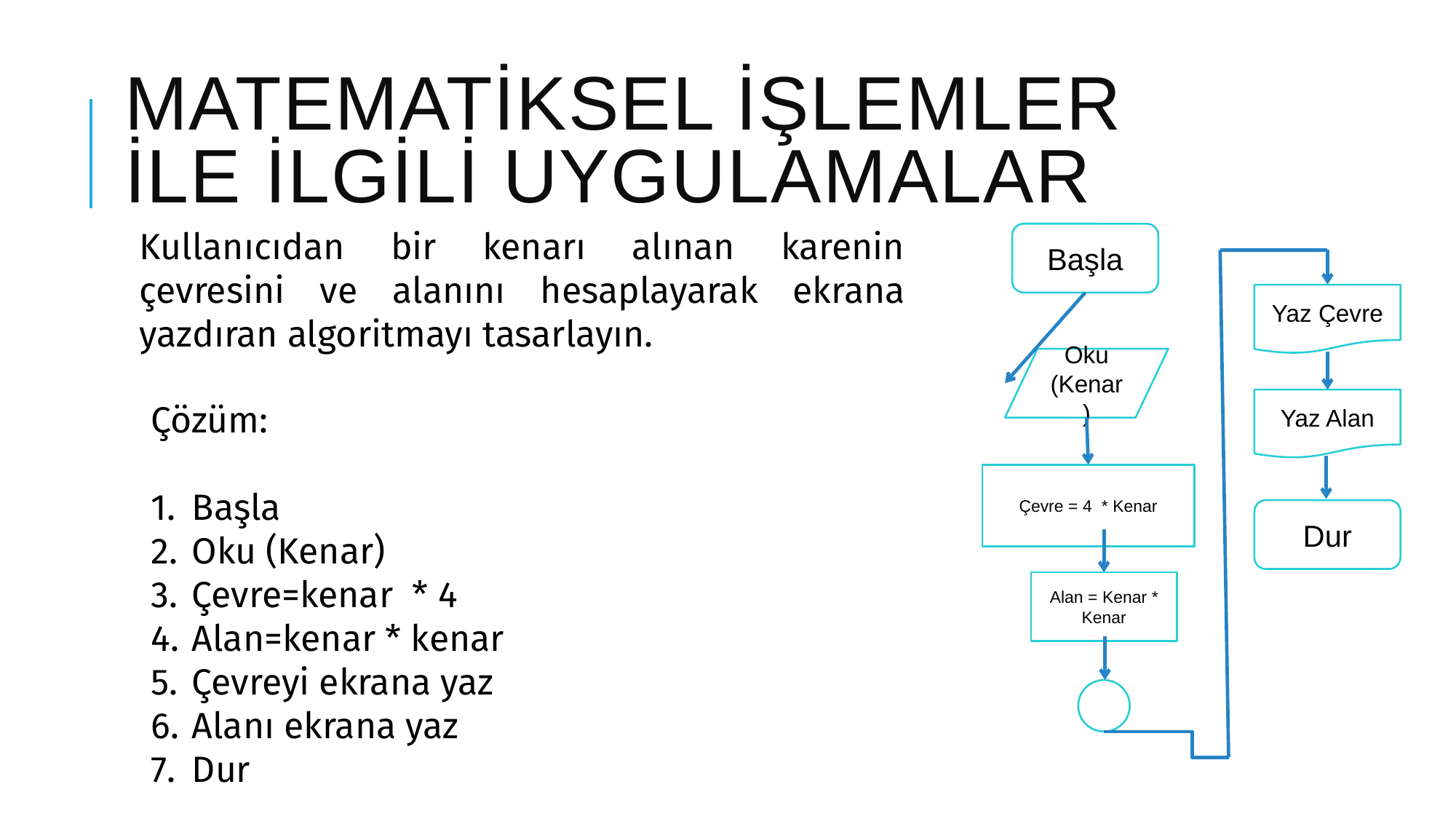

Matematiksel işlemler ile ilgili uygulamalar

Kullanıcıdan bir kenarı alınan karenin çevresini ve alanını hesaplayarak ekrana yazdıran algoritmayı tasarlayın.

Başla
Yaz Çevre
Oku (Kenar)
Yaz Alan
Çözüm:

Başla
Oku (Kenar)
Çevre=kenar  * 4
Alan=kenar * kenar
Çevreyi ekrana yaz
Alanı ekrana yaz
Dur
Çevre = 4  * Kenar
Dur
Alan = Kenar * Kenar